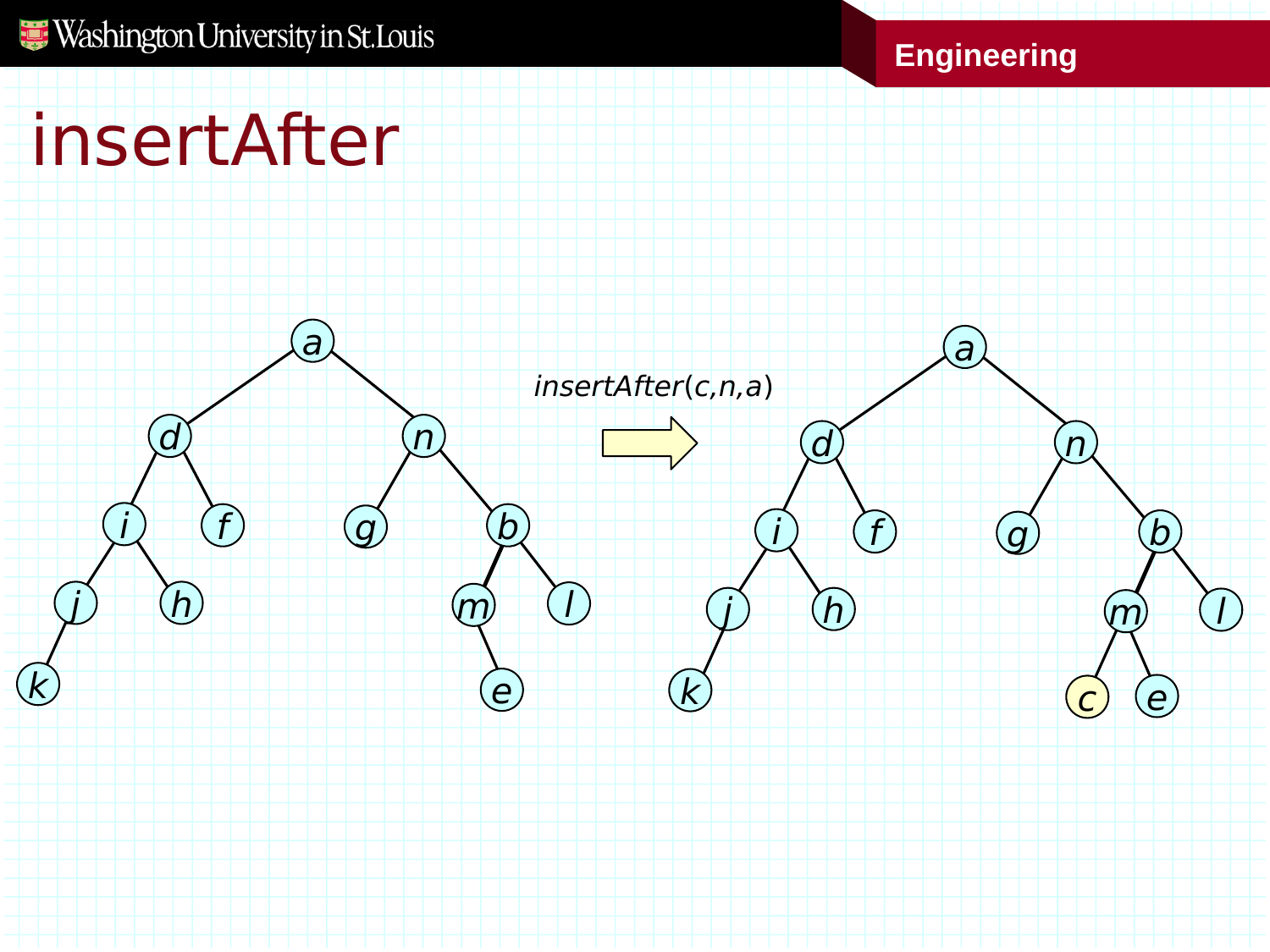

# insertAfter
a
a

insertAfter(c,n,a)
d
n

d
n

i
f
b
g
i
f
b
g

j
h
l
m
j
h
l
m

k
e
k
e
c